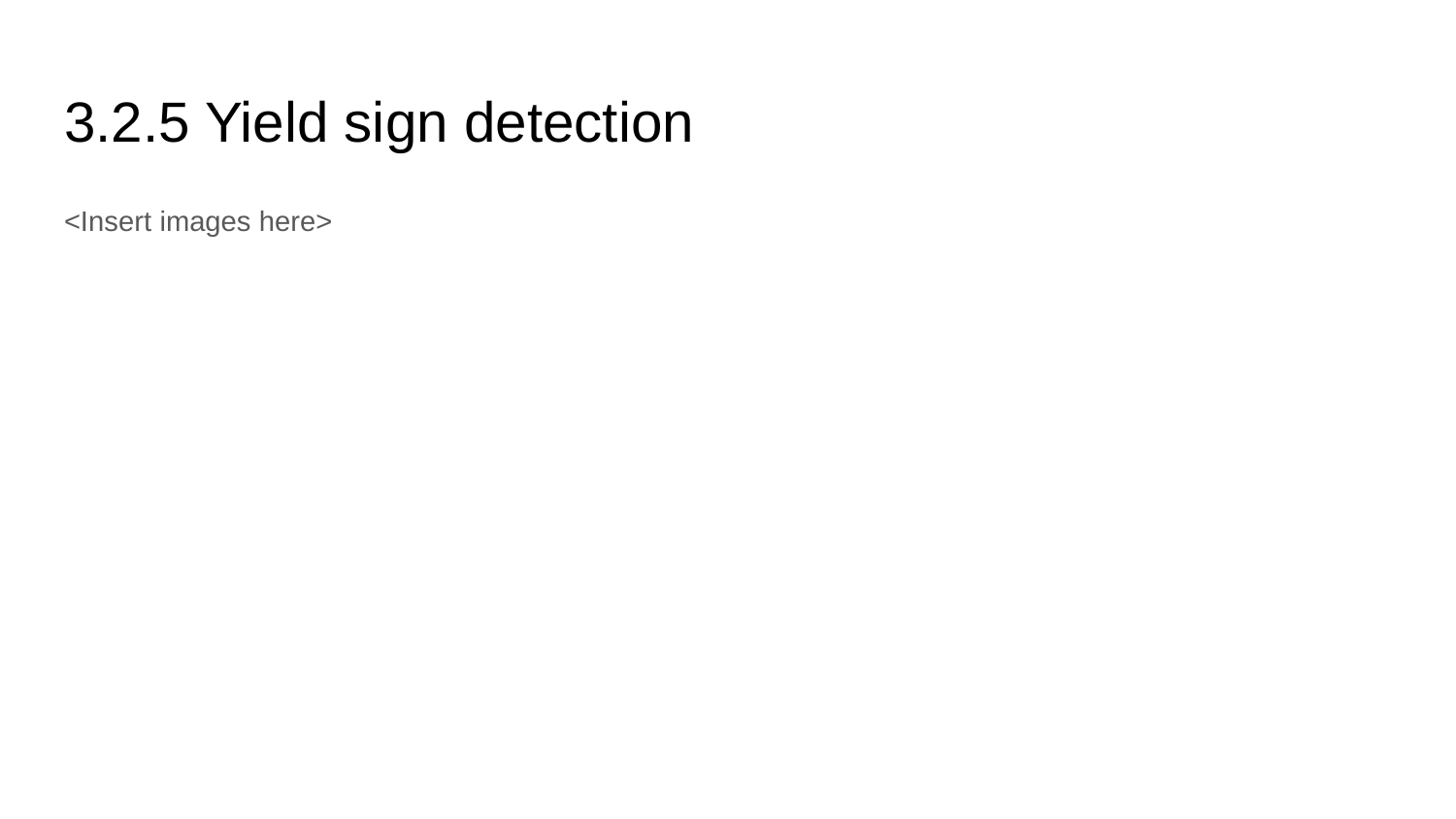

# 3.2.5 Yield sign detection
<Insert images here>